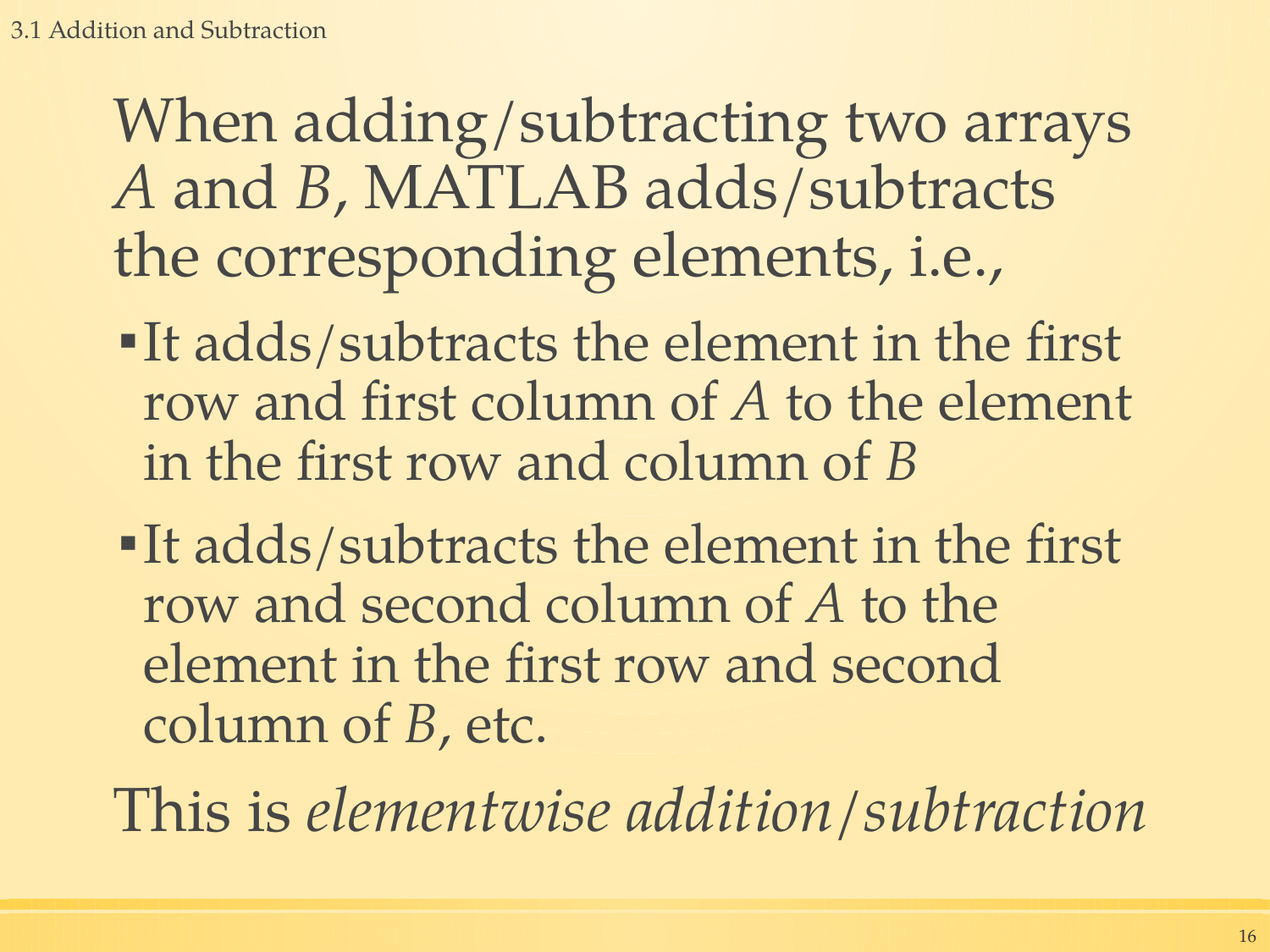

3.1 Addition and Subtraction
When adding/subtracting two arrays A and B, MATLAB adds/subtracts the corresponding elements, i.e.,
It adds/subtracts the element in the first row and first column of A to the element in the first row and column of B
It adds/subtracts the element in the first row and second column of A to the element in the first row and second column of B, etc.
This is elementwise addition/subtraction
16